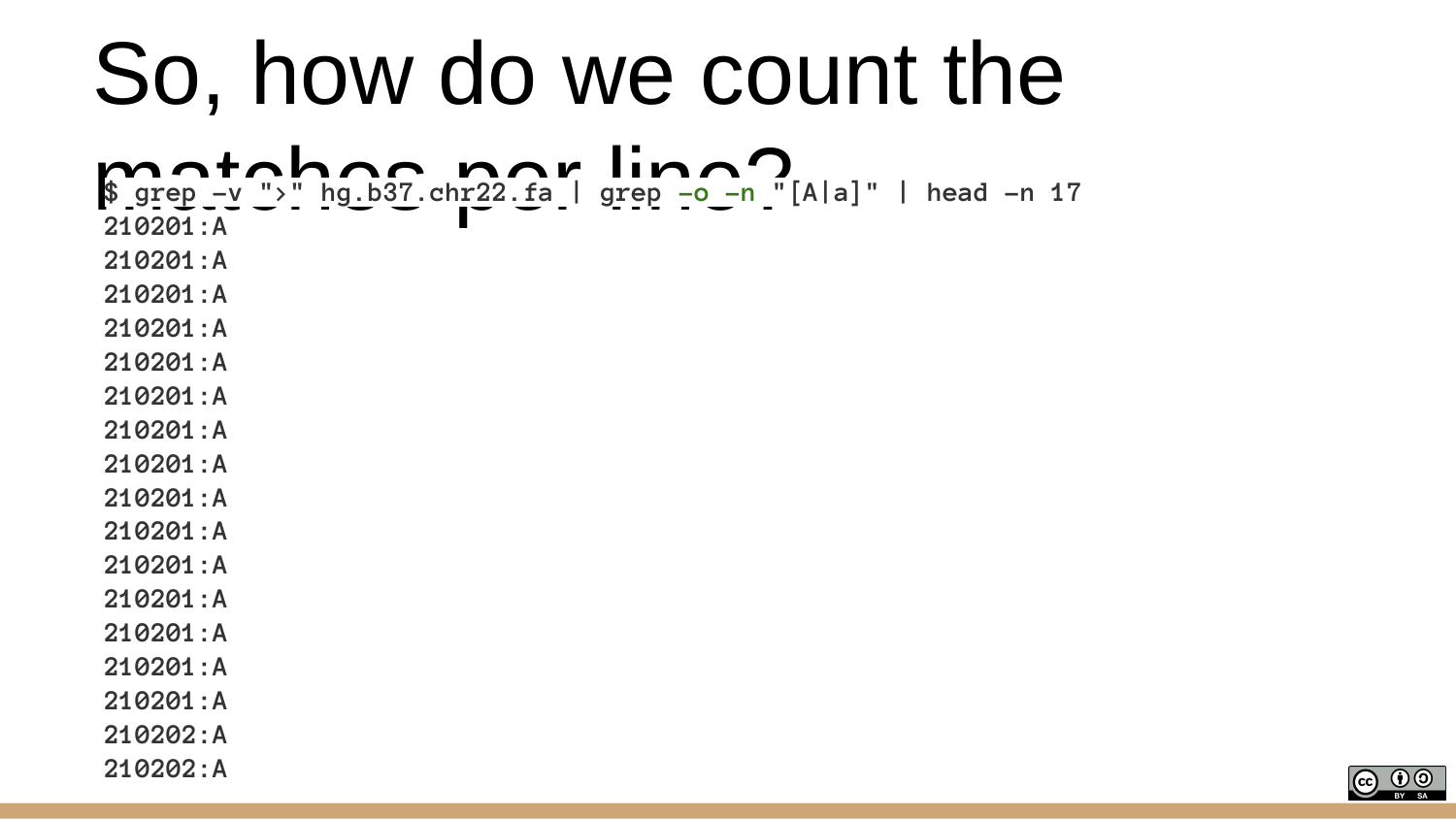

# So, how do we count the matches per line?
$ grep -v ">" hg.b37.chr22.fa | grep -o -n "[A|a]" | head -n 17
210201:A
210201:A
210201:A
210201:A
210201:A
210201:A
210201:A
210201:A
210201:A
210201:A
210201:A
210201:A
210201:A
210201:A
210201:A
210202:A
210202:A